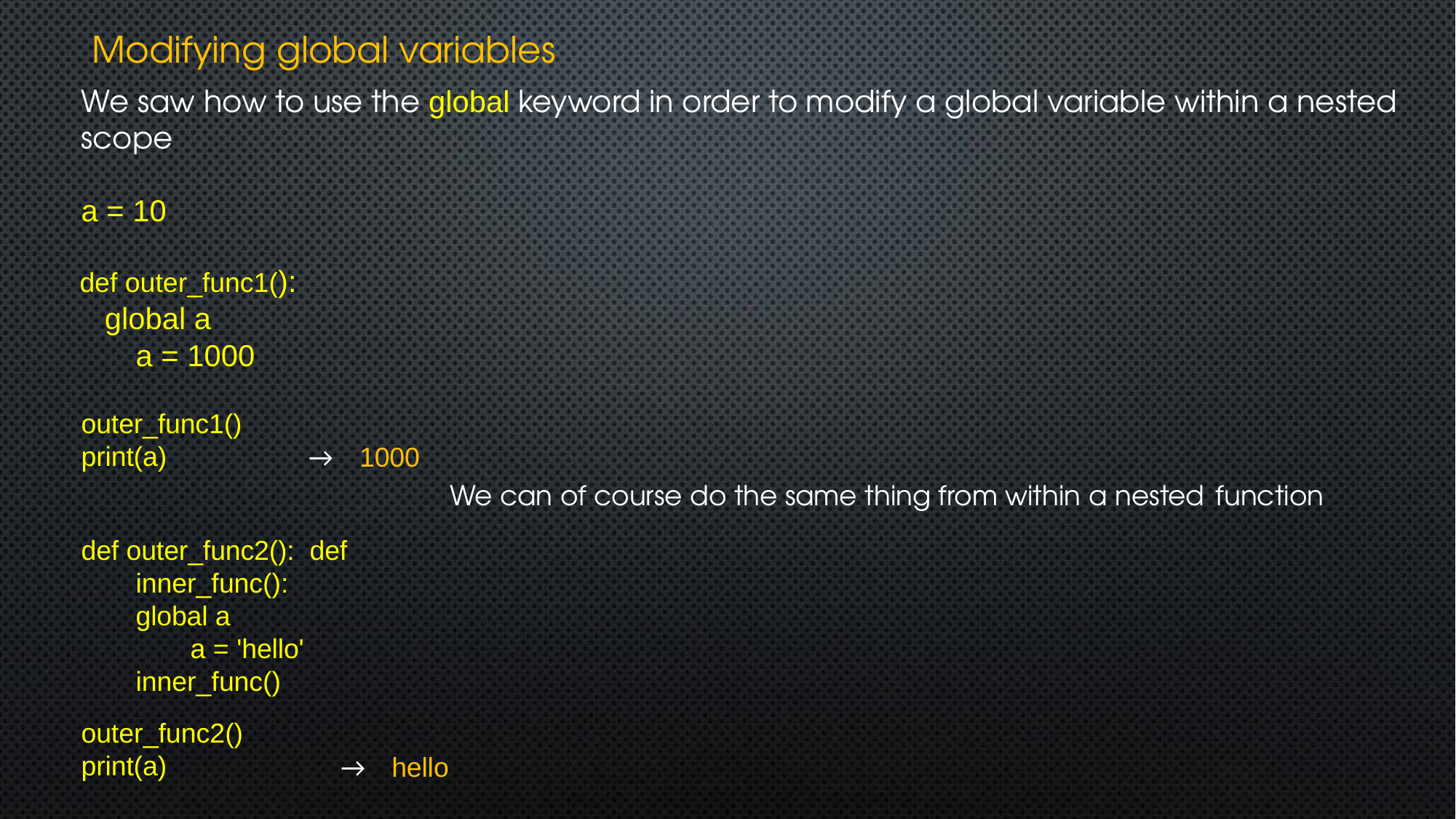

Modifying global variables
We saw how to use the global keyword in order to modify a global variable within a nested scope

a = 10

def outer_func1():
   global a
a = 1000
outer_func1()
print(a)
→1000
We can of course do the same thing from within a nested function
def outer_func2():  def inner_func():
global a
a = 'hello'  inner_func()
outer_func2()  print(a)
→hello